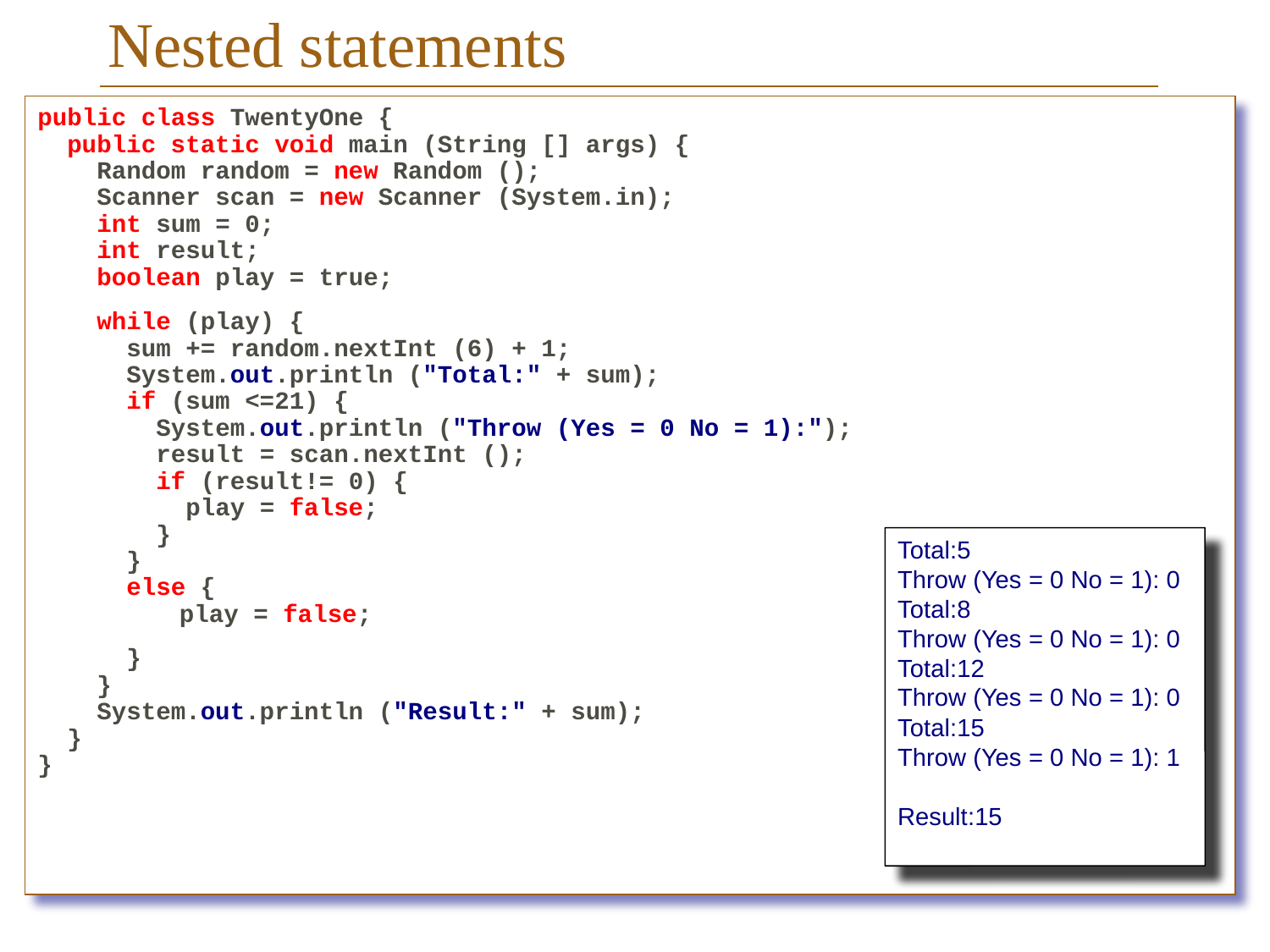

# Nested statements
public class TwentyOne {
  public static void main (String [] args) {
    Random random = new Random ();
    Scanner scan = new Scanner (System.in);
    int sum = 0;
    int result;
    boolean play = true;
    while (play) {
      sum += random.nextInt (6) + 1;
      System.out.println ("Total:" + sum);
      if (sum <=21) {
        System.out.println ("Throw (Yes = 0 No = 1):");
        result = scan.nextInt ();
        if (result!= 0) {
          play = false;
        }
      }
      else {
	 play = false;
      }
    }
    System.out.println ("Result:" + sum);
  }
}
Total:5
Throw (Yes = 0 No = 1): 0
Total:8
Throw (Yes = 0 No = 1): 0
Total:12
Throw (Yes = 0 No = 1): 0
Total:15
Throw (Yes = 0 No = 1): 1

Result:15